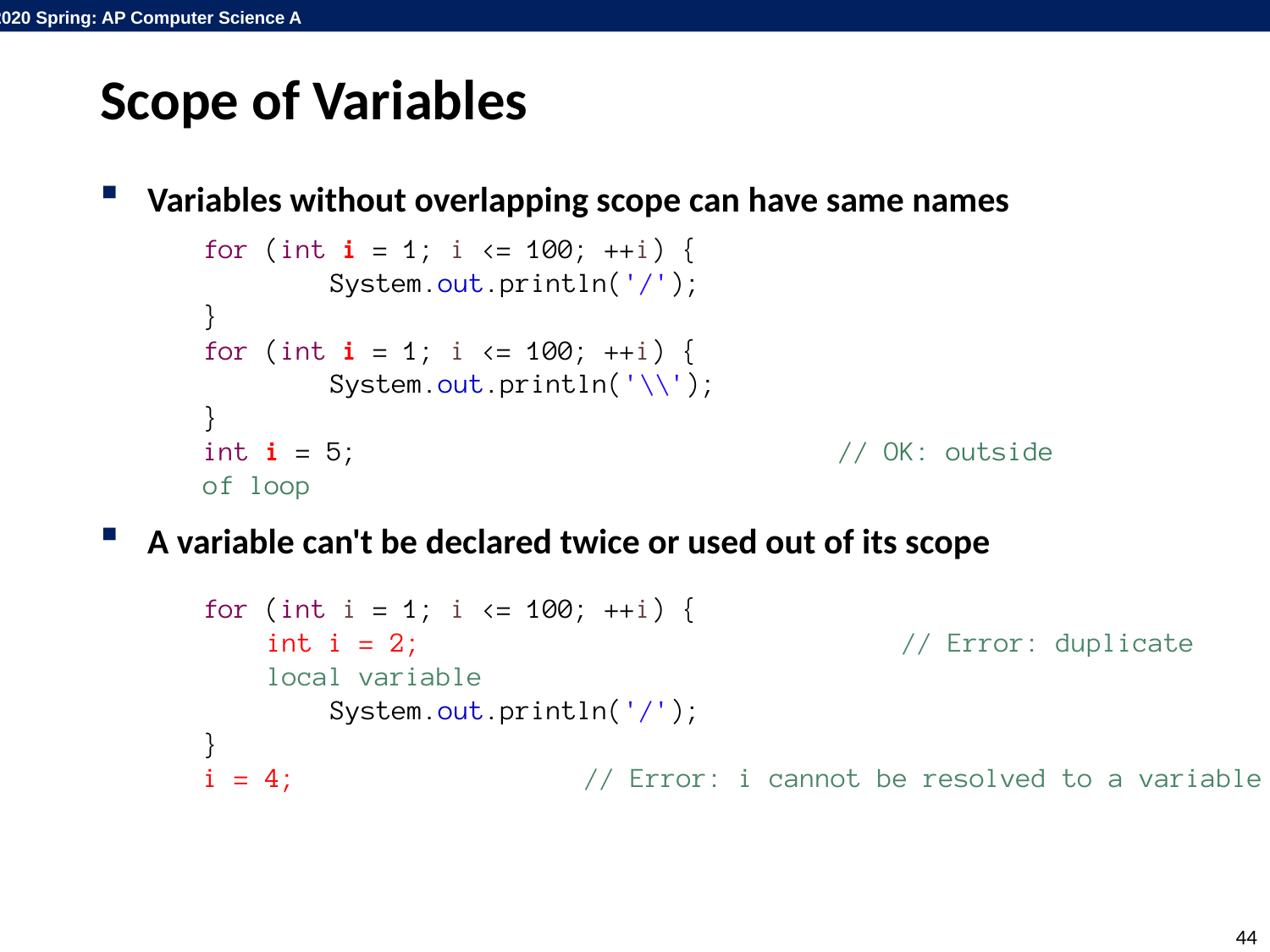

# Scope of Variables
Variables without overlapping scope can have same names

A variable can't be declared twice or used out of its scope
for (int i = 1; i <= 100; ++i) {
	System.out.println('/');
}
for (int i = 1; i <= 100; ++i) {
	System.out.println('\\');
}
int i = 5;				// OK: outside of loop
for (int i = 1; i <= 100; ++i) {
int i = 2;				// Error: duplicate local variable
	System.out.println('/');
}
i = 4;			// Error: i cannot be resolved to a variable
44